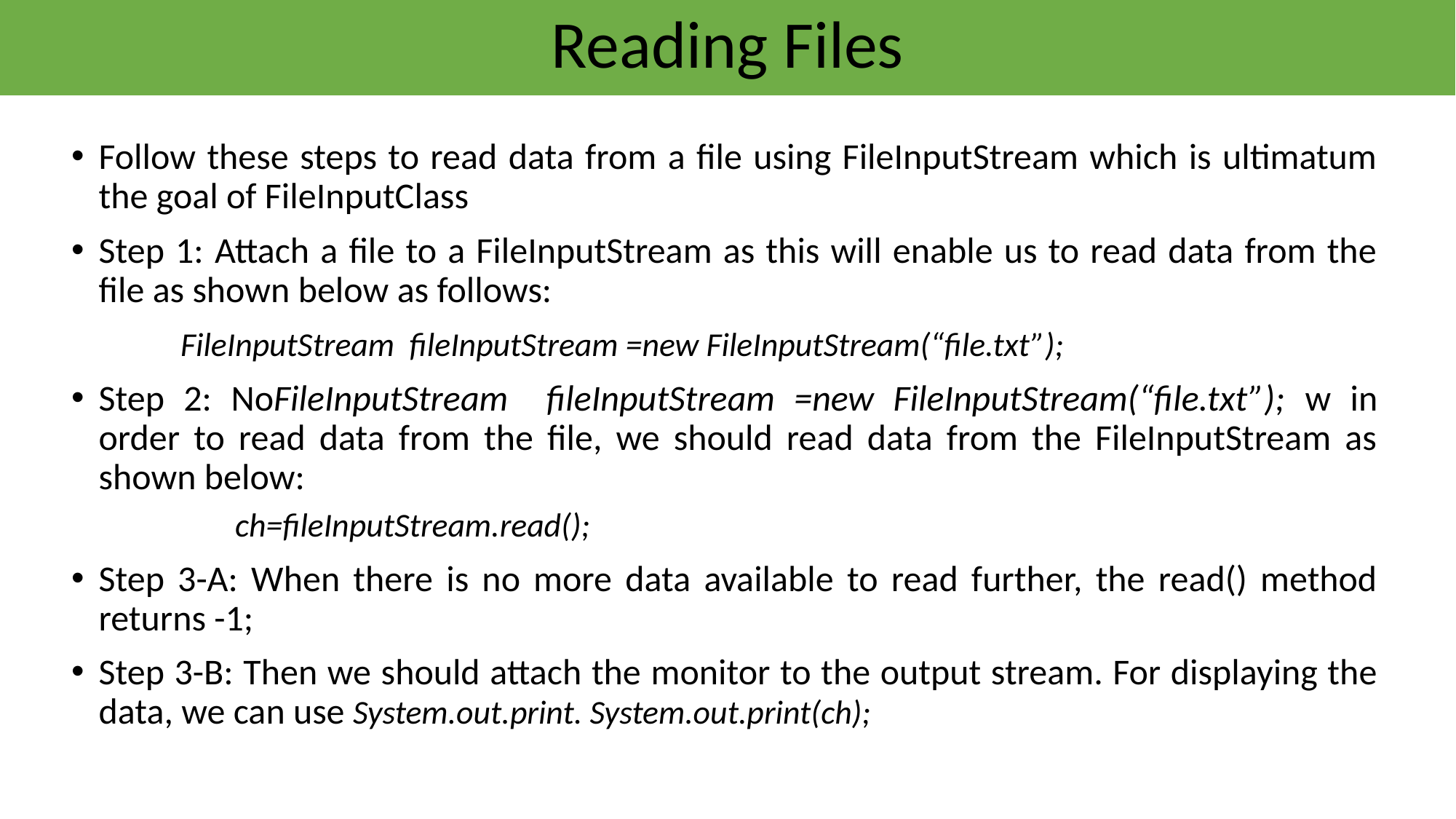

# Reading Files
Follow these steps to read data from a file using FileInputStream which is ultimatum the goal of FileInputClass
Step 1: Attach a file to a FileInputStream as this will enable us to read data from the file as shown below as follows:
	FileInputStream  fileInputStream =new FileInputStream(“file.txt”);
Step 2: NoFileInputStream  fileInputStream =new FileInputStream(“file.txt”); w in order to read data from the file, we should read data from the FileInputStream as shown below:
	ch=fileInputStream.read();
Step 3-A: When there is no more data available to read further, the read() method returns -1;
Step 3-B: Then we should attach the monitor to the output stream. For displaying the data, we can use System.out.print. System.out.print(ch);